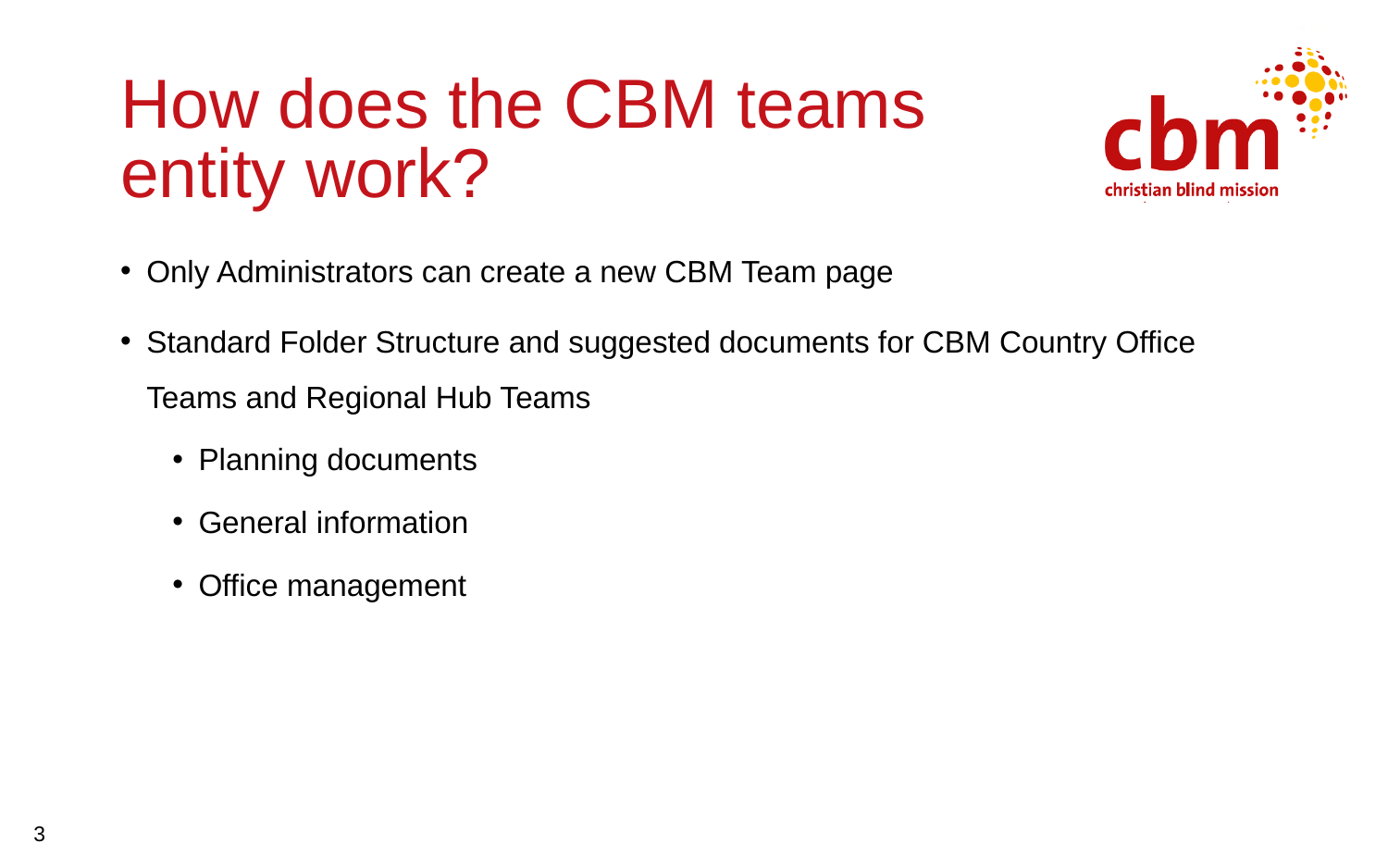

# How does the CBM teams entity work?
Only Administrators can create a new CBM Team page
Standard Folder Structure and suggested documents for CBM Country Office Teams and Regional Hub Teams
Planning documents
General information
Office management

3